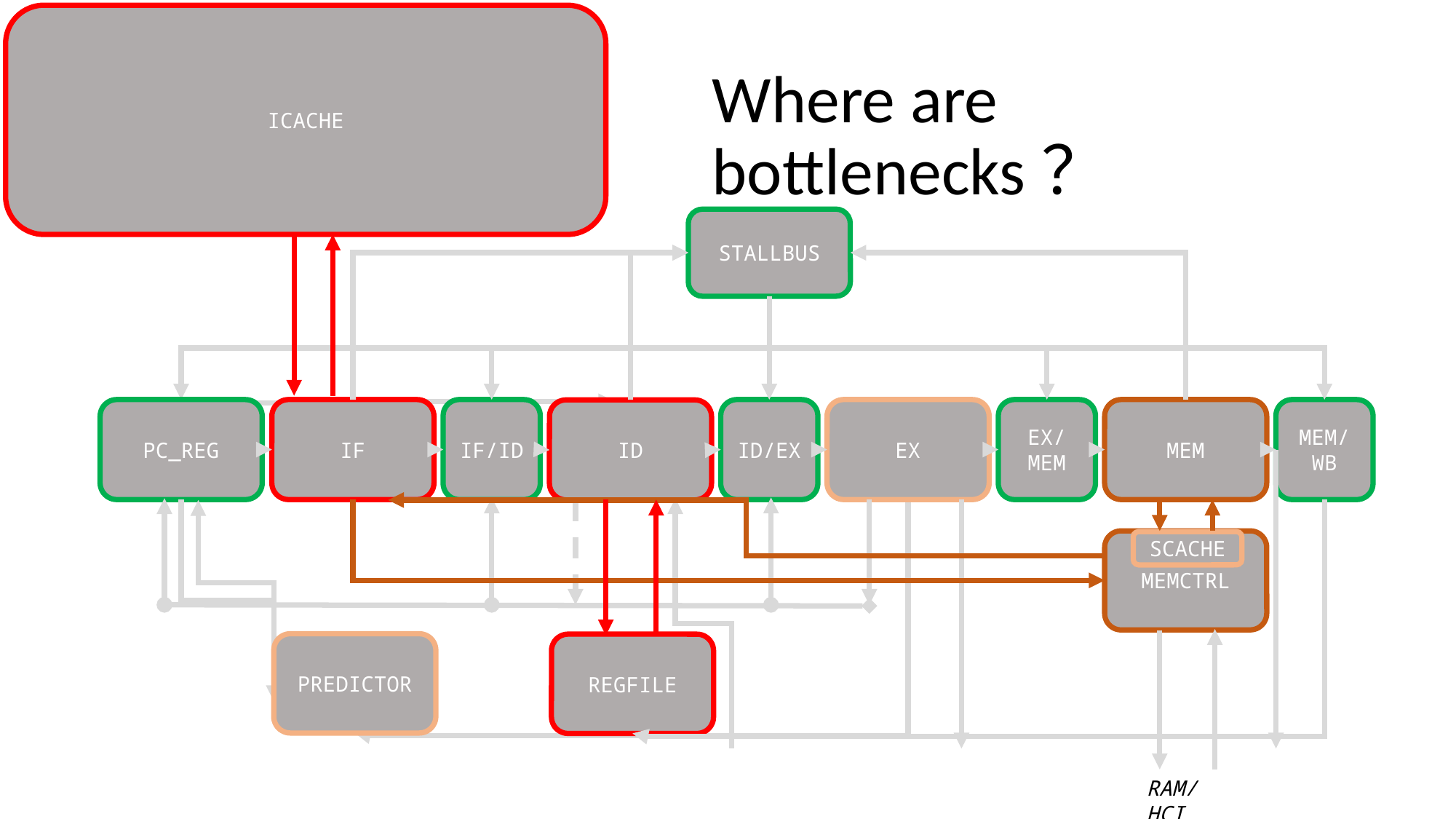

ICACHE
# Where are bottlenecks？
STALLBUS
PC_REG
IF
IF/ID
ID/EX
EX
EX/MEM
MEM
MEM/WB
ID
MEMCTRL
SCACHE
PREDICTOR
REGFILE
RAM/HCI